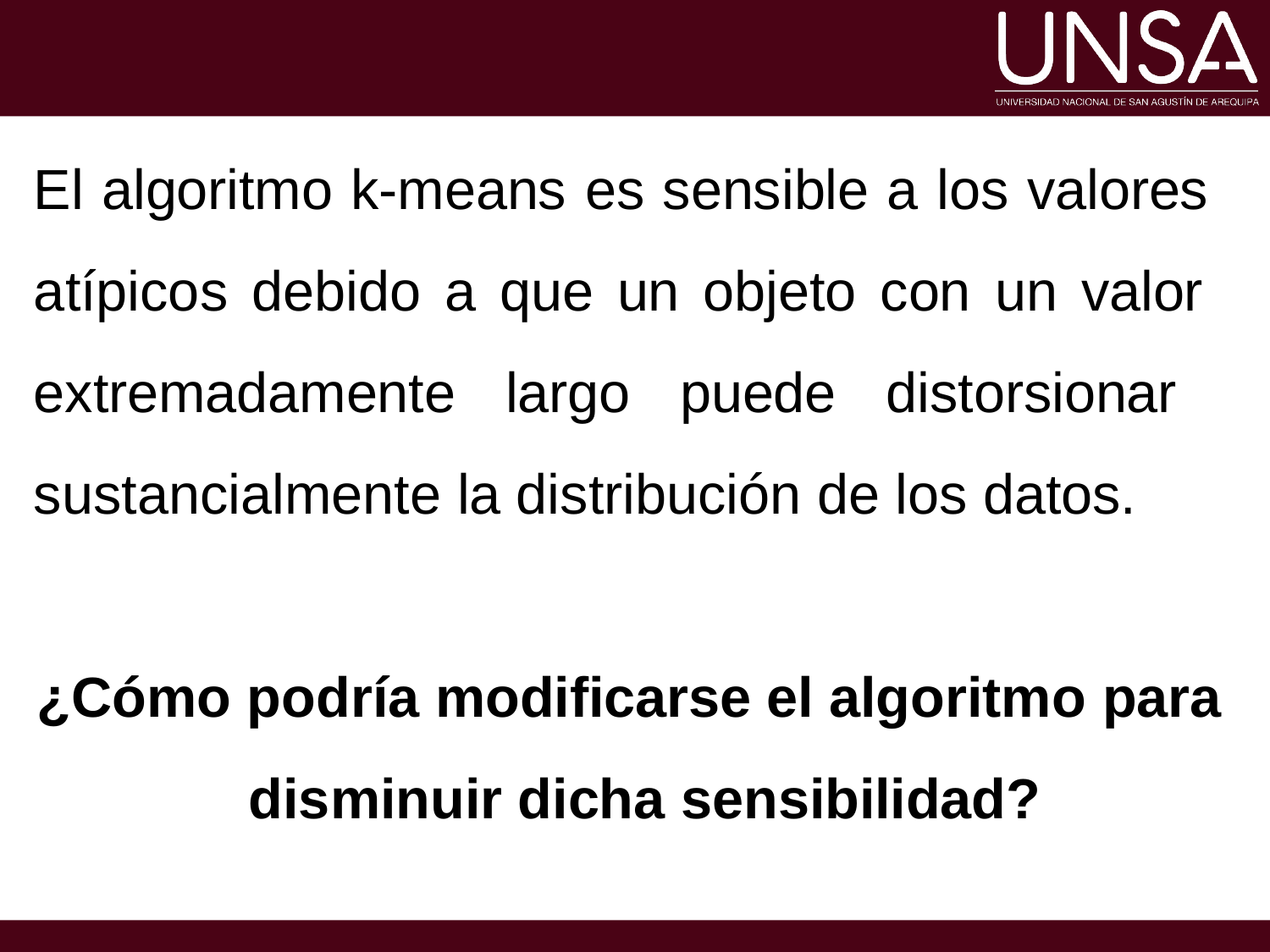

El algoritmo k-means es sensible a los valores  atípicos debido a que un objeto con un valor  extremadamente largo puede distorsionar  sustancialmente la distribución de los datos.
¿Cómo podría modificarse el algoritmo para  disminuir dicha sensibilidad?